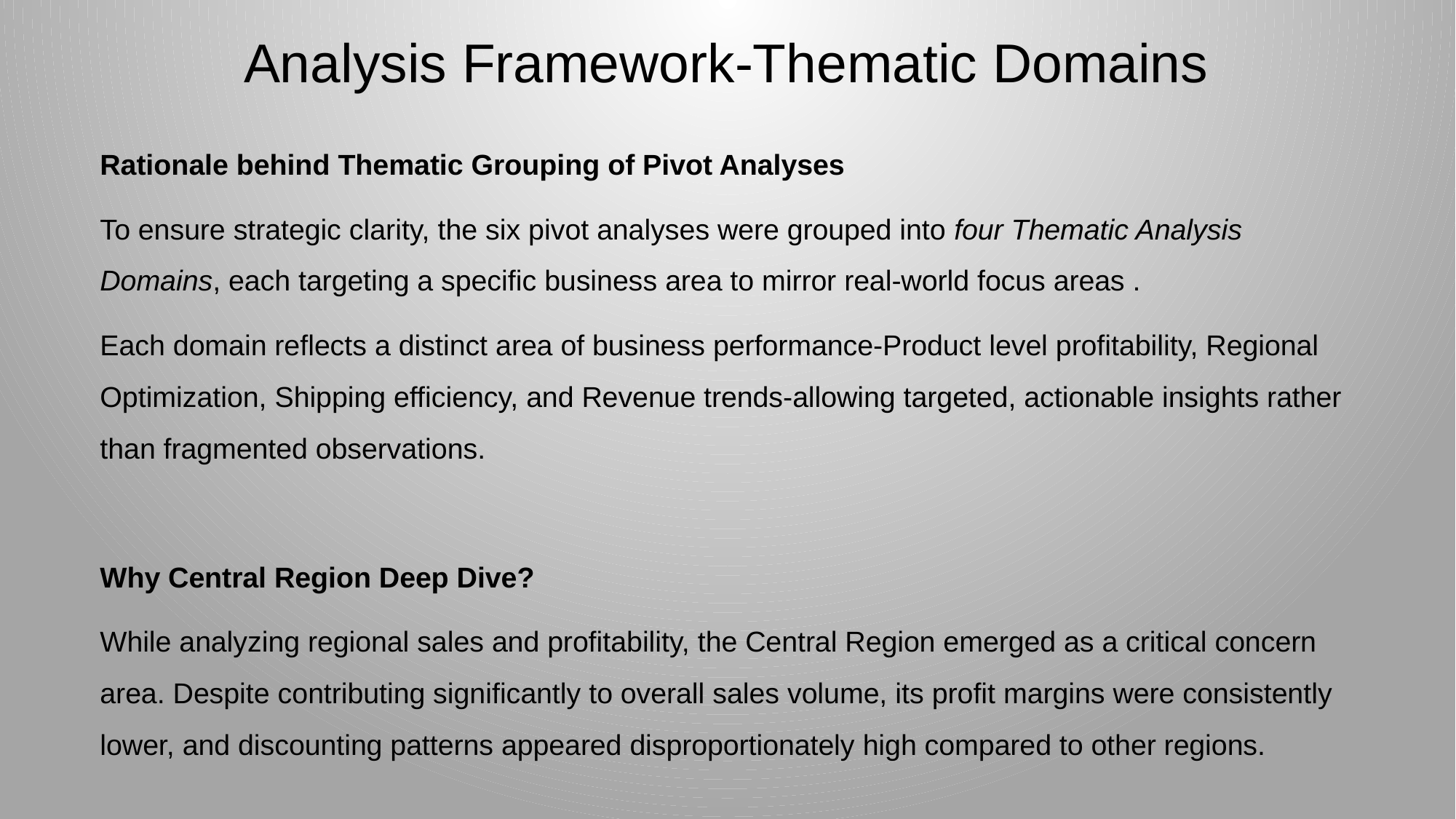

# Analysis Framework-Thematic Domains

Rationale behind Thematic Grouping of Pivot Analyses
To ensure strategic clarity, the six pivot analyses were grouped into four Thematic Analysis Domains, each targeting a specific business area to mirror real-world focus areas .
Each domain reflects a distinct area of business performance-Product level profitability, Regional Optimization, Shipping efficiency, and Revenue trends-allowing targeted, actionable insights rather than fragmented observations.

Why Central Region Deep Dive?
While analyzing regional sales and profitability, the Central Region emerged as a critical concern area. Despite contributing significantly to overall sales volume, its profit margins were consistently lower, and discounting patterns appeared disproportionately high compared to other regions.